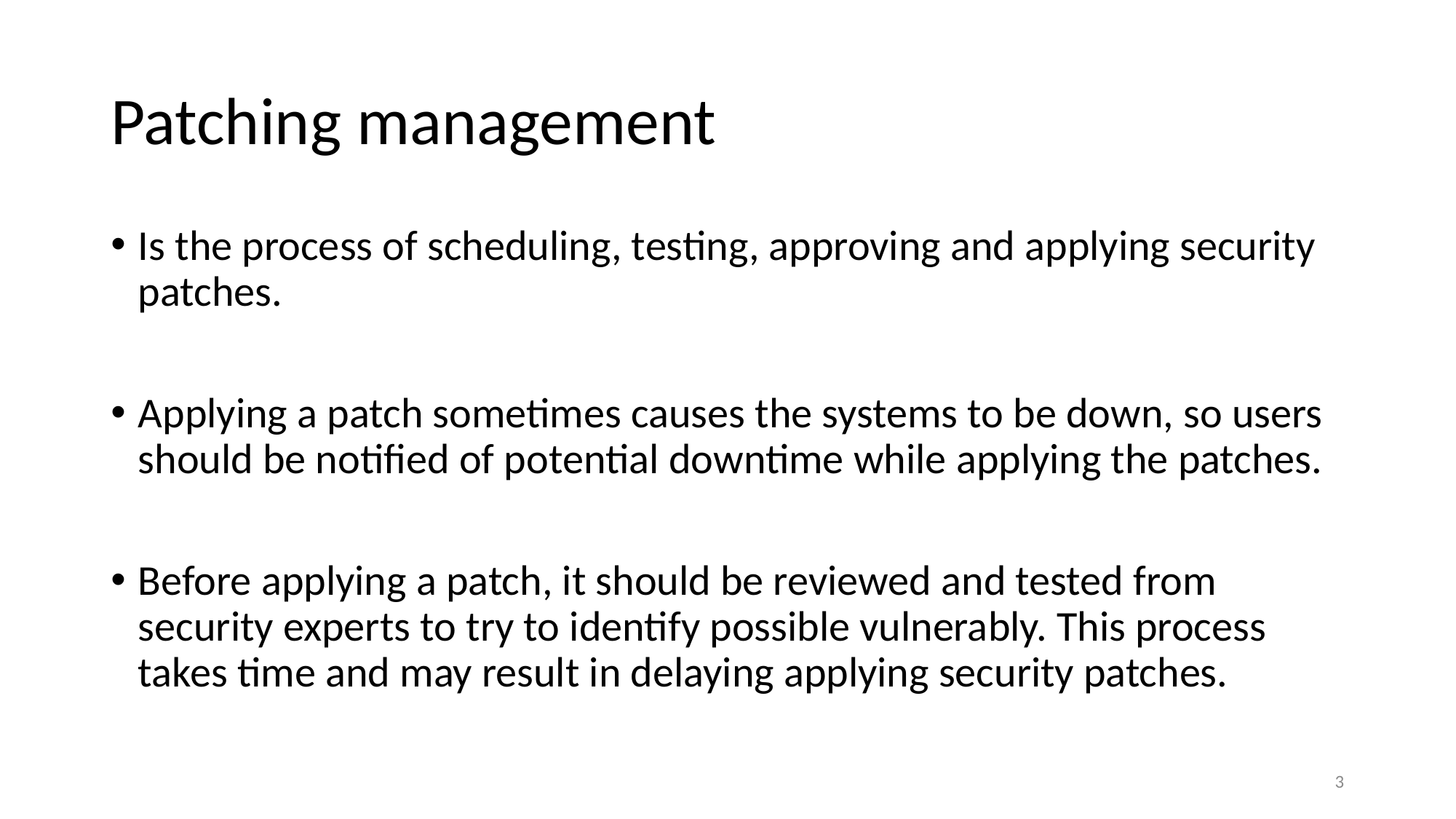

# Patching management
Is the process of scheduling, testing, approving and applying security patches.

Applying a patch sometimes causes the systems to be down, so users should be notified of potential downtime while applying the patches.

Before applying a patch, it should be reviewed and tested from security experts to try to identify possible vulnerably. This process takes time and may result in delaying applying security patches.

3